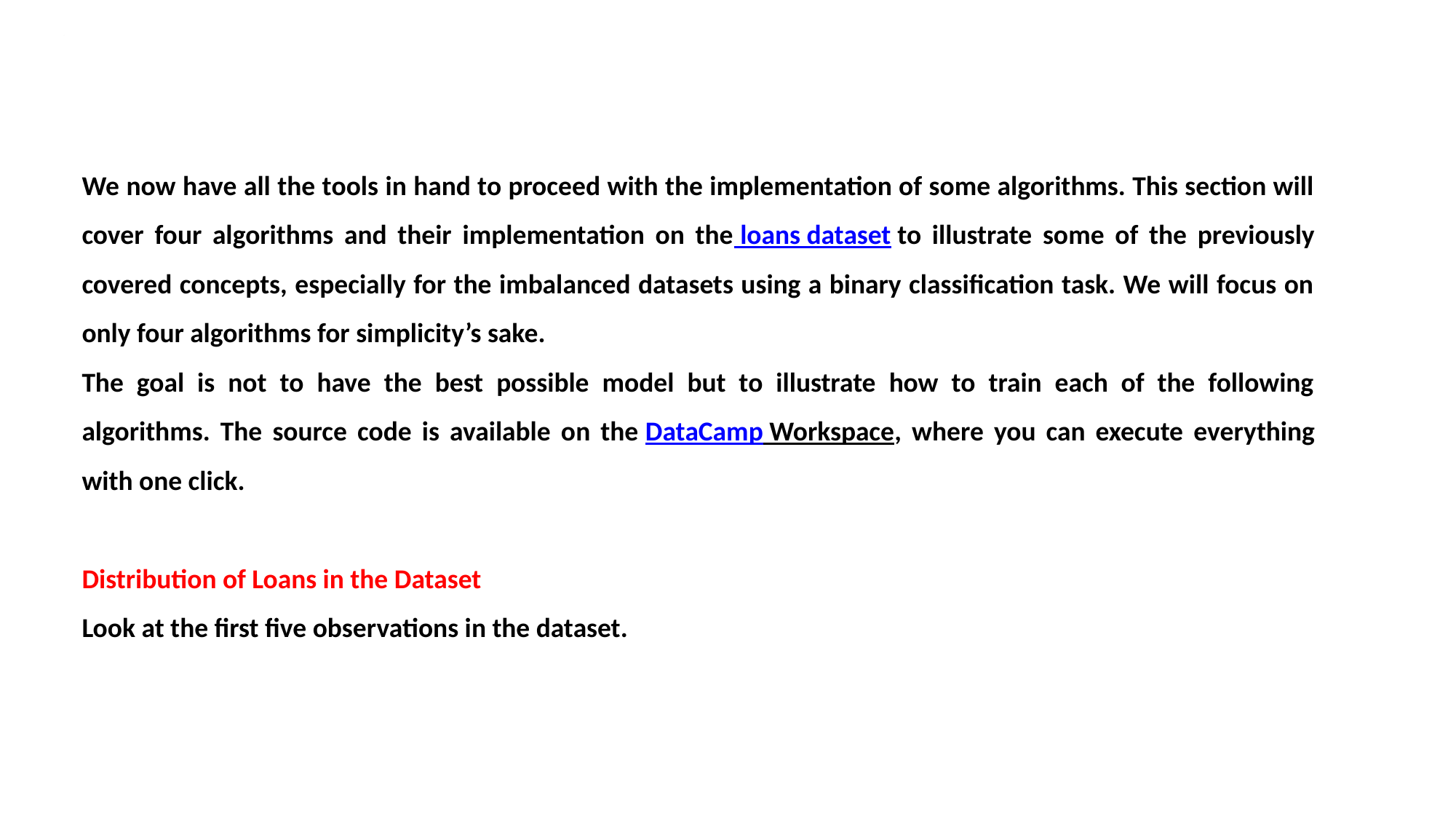

# .
We now have all the tools in hand to proceed with the implementation of some algorithms. This section will cover four algorithms and their implementation on the loans dataset to illustrate some of the previously covered concepts, especially for the imbalanced datasets using a binary classification task. We will focus on only four algorithms for simplicity’s sake.
The goal is not to have the best possible model but to illustrate how to train each of the following algorithms. The source code is available on the DataCamp Workspace, where you can execute everything with one click.

Distribution of Loans in the Dataset
Look at the first five observations in the dataset.